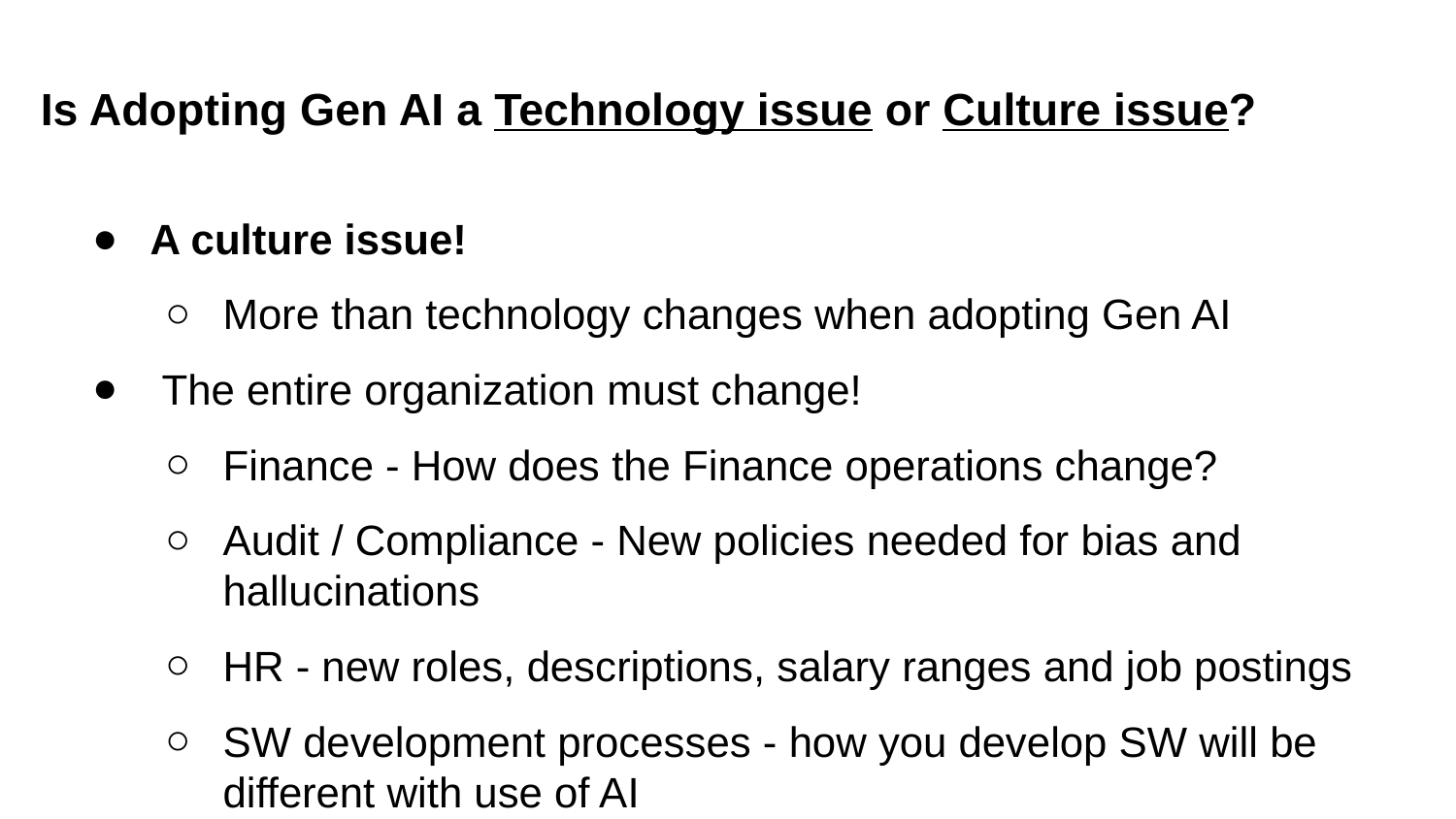

# Is Adopting Gen AI a Technology issue or Culture issue?
A culture issue!
More than technology changes when adopting Gen AI
 The entire organization must change!
Finance - How does the Finance operations change?
Audit / Compliance - New policies needed for bias and hallucinations
HR - new roles, descriptions, salary ranges and job postings
SW development processes - how you develop SW will be different with use of AI
Your existing business processes & business model need to be changed to take full advantage of Gen AI